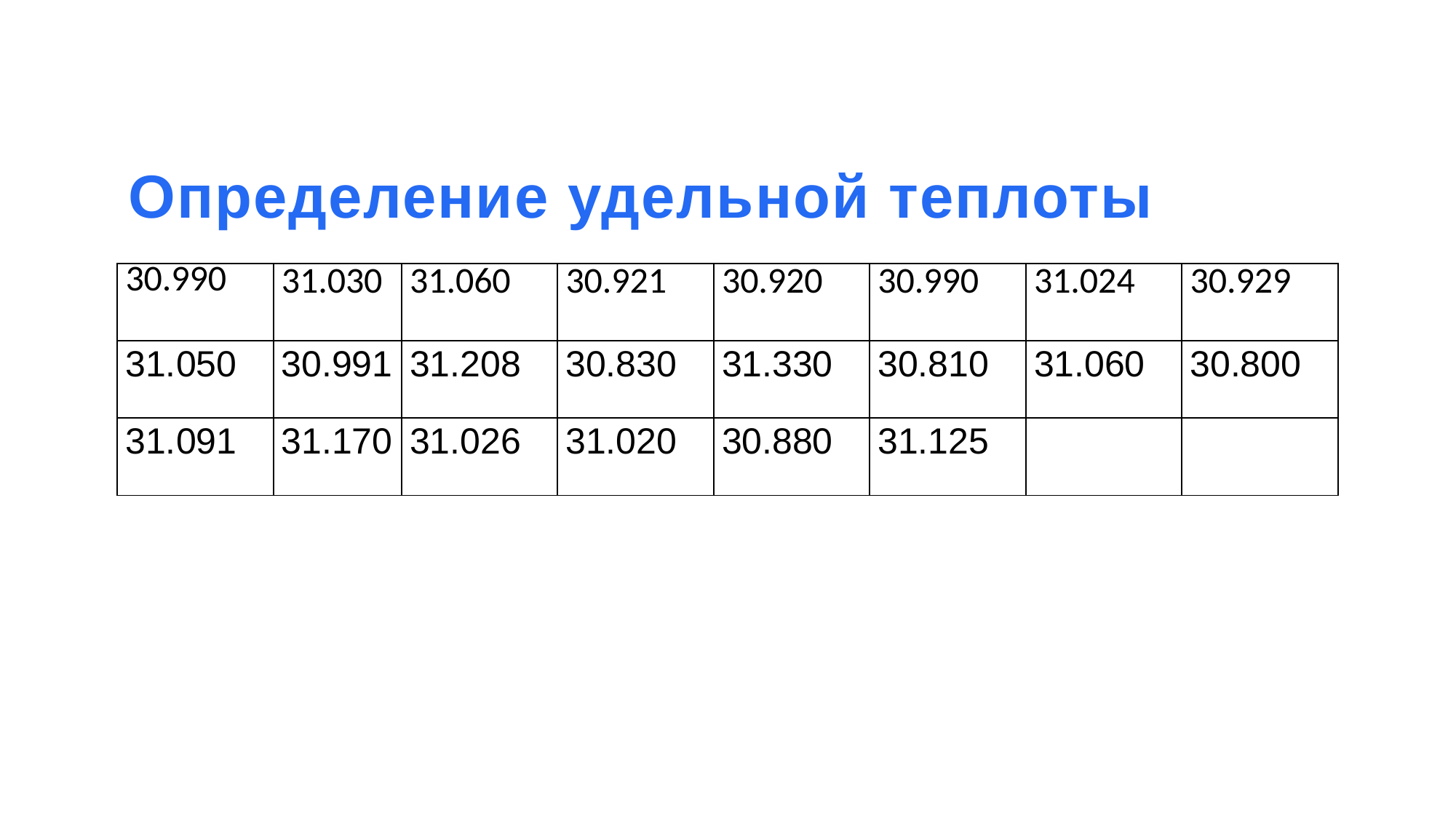

Определение удельной теплоты
| 30.990 | 31.030 | 31.060 | 30.921 | 30.920 | 30.990 | 31.024 | 30.929 |
| --- | --- | --- | --- | --- | --- | --- | --- |
| 31.050 | 30.991 | 31.208 | 30.830 | 31.330 | 30.810 | 31.060 | 30.800 |
| 31.091 | 31.170 | 31.026 | 31.020 | 30.880 | 31.125 |  |  |